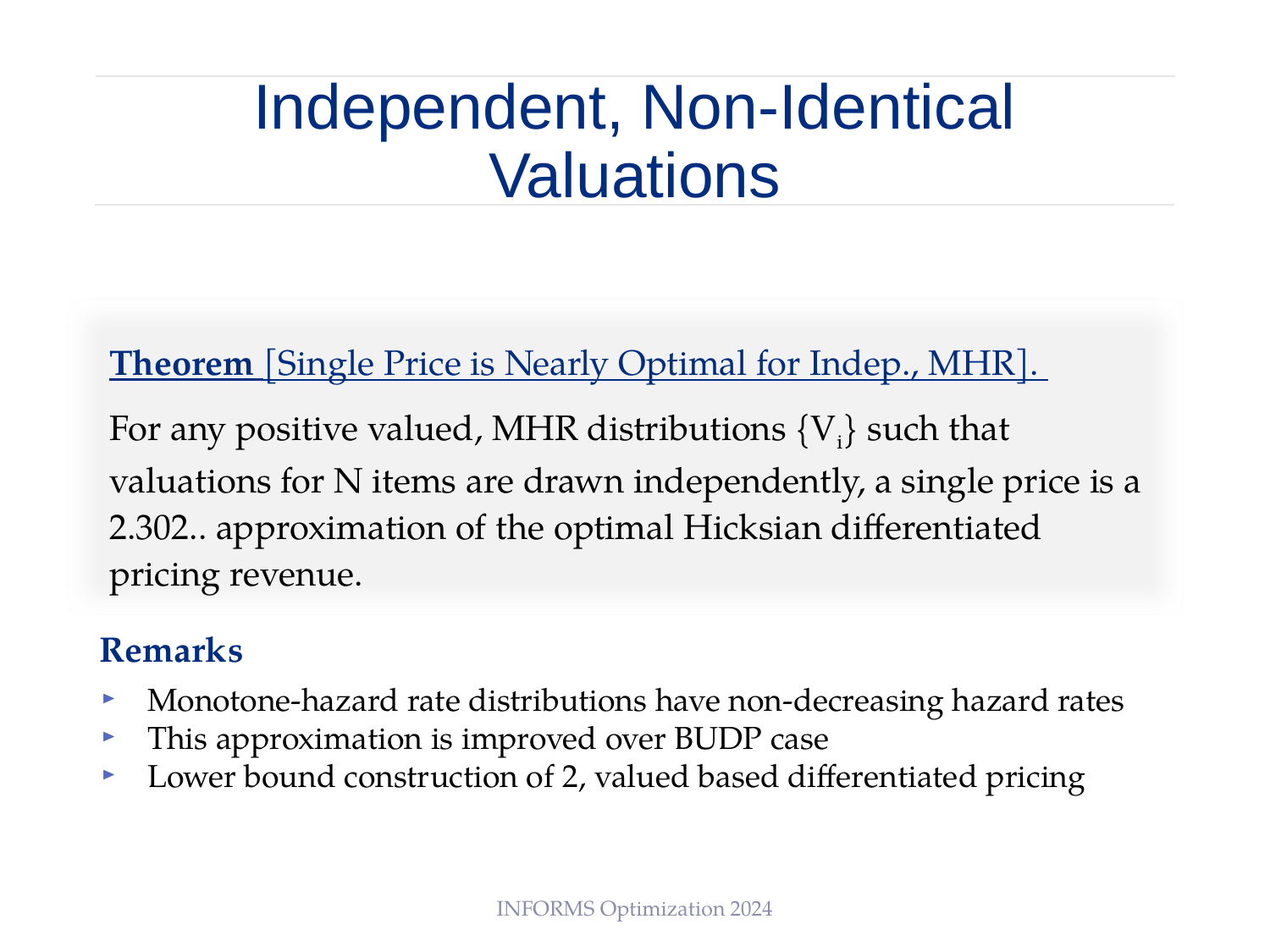

# Independent, Non-Identical Valuations

Theorem [Single Price is Nearly Optimal for Indep., MHR].
For any positive valued, MHR distributions {Vi} such that valuations for N items are drawn independently, a single price is a 2.302.. approximation of the optimal Hicksian differentiated pricing revenue.

Remarks
Monotone-hazard rate distributions have non-decreasing hazard rates
This approximation is improved over BUDP case
Lower bound construction of 2, valued based differentiated pricing

INFORMS Optimization 2024